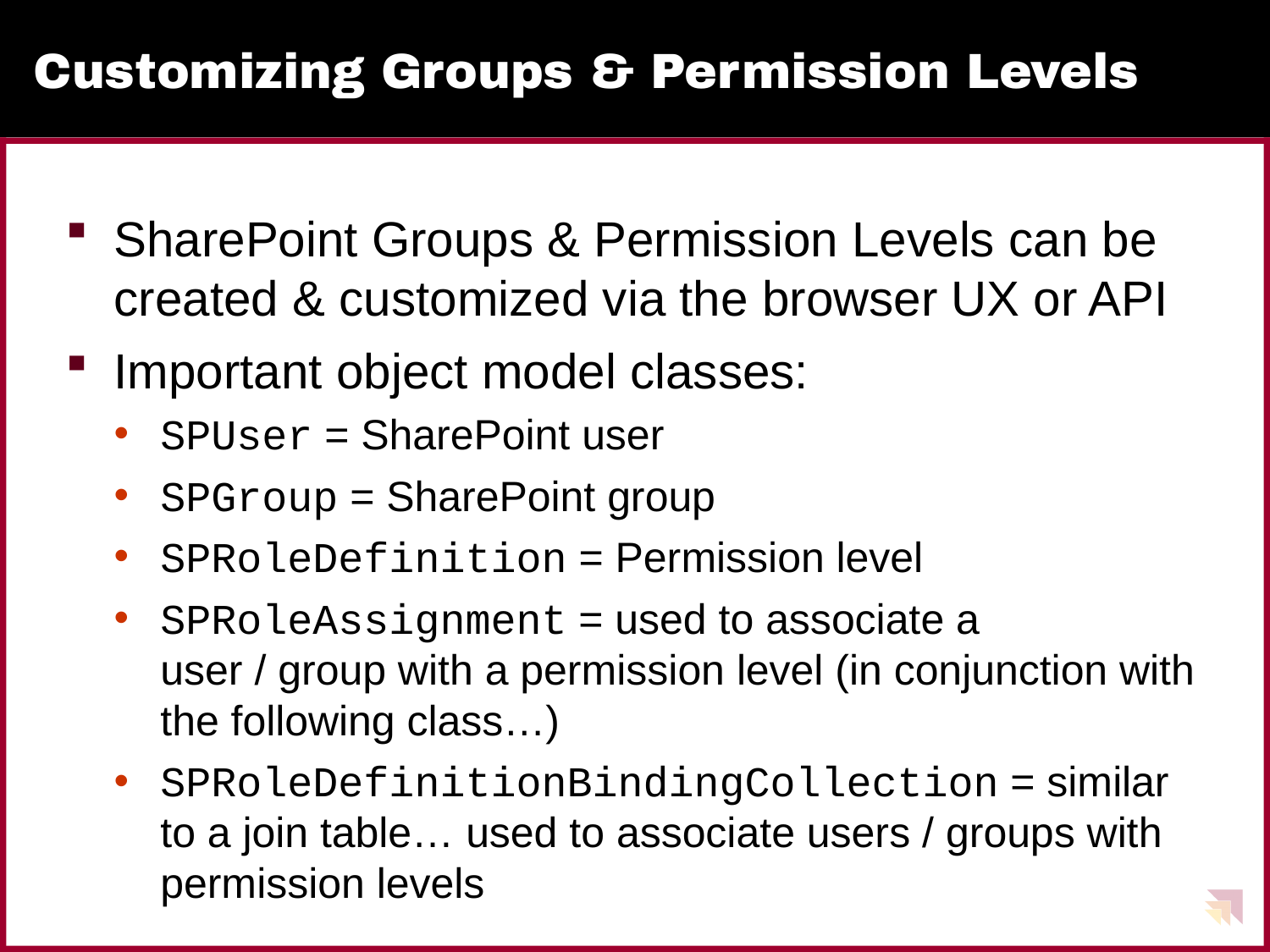

# Customizing Groups & Permission Levels
SharePoint Groups & Permission Levels can be created & customized via the browser UX or API
Important object model classes:
SPUser = SharePoint user
SPGroup = SharePoint group
SPRoleDefinition = Permission level
SPRoleAssignment = used to associate a
user / group with a permission level (in conjunction with the following class…)
SPRoleDefinitionBindingCollection = similar to a join table… used to associate users / groups with permission levels